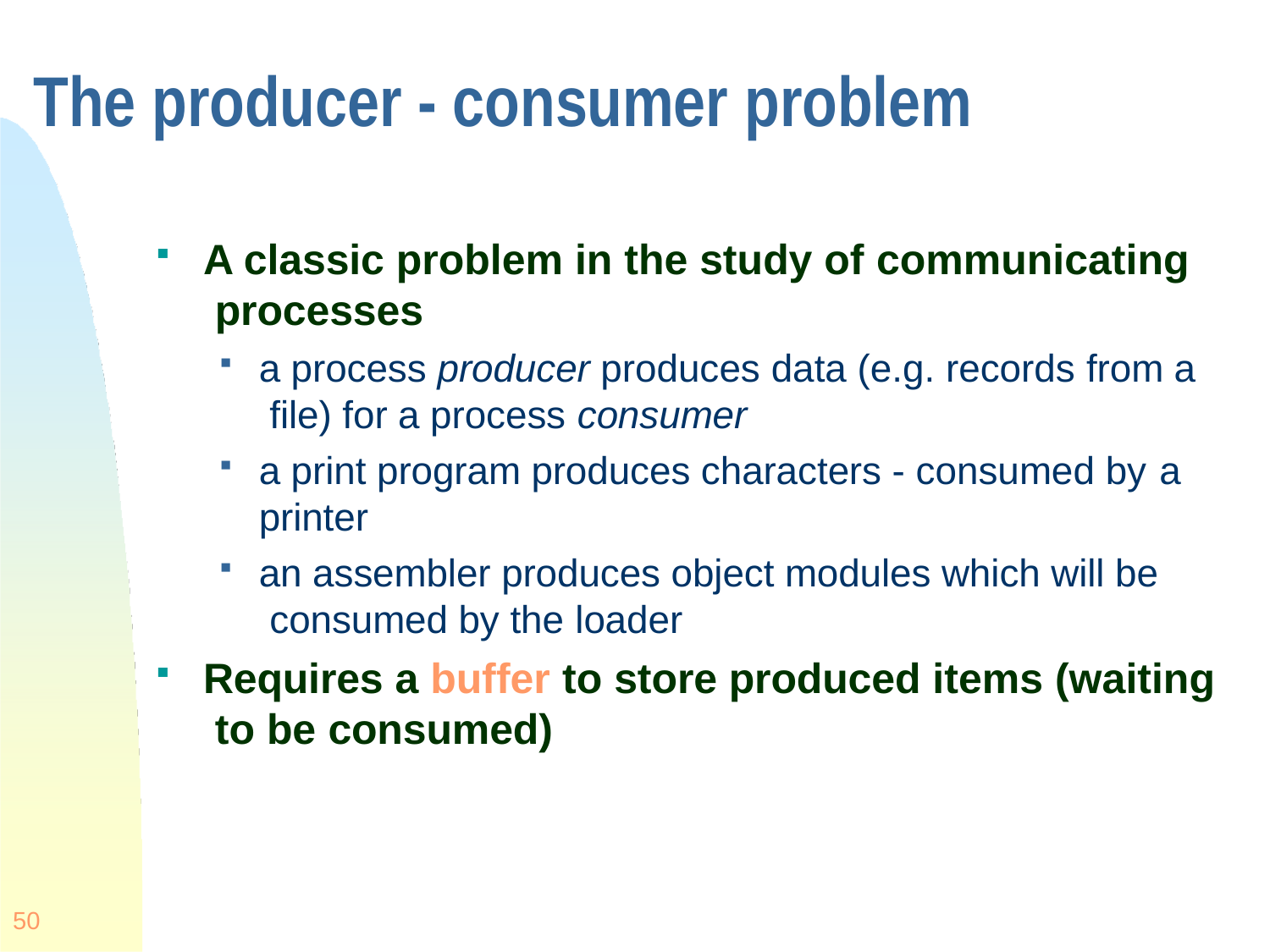

# The producer - consumer problem
A classic problem in the study of communicating  processes
a process producer produces data (e.g. records from a  file) for a process consumer
a print program produces characters - consumed by a
printer
an assembler produces object modules which will be  consumed by the loader
Requires a buffer to store produced items (waiting  to be consumed)
50